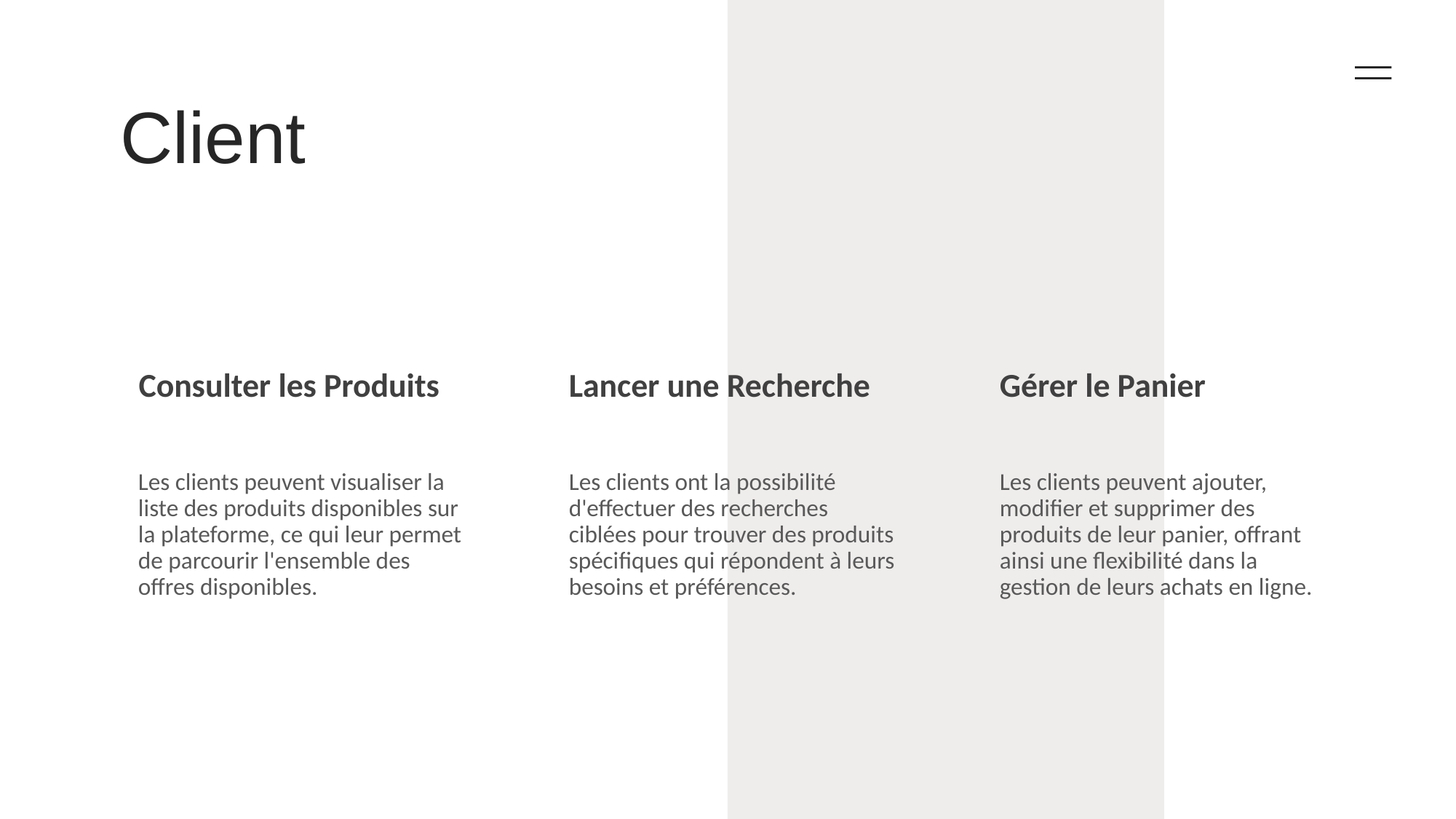

# Client
Consulter les Produits
Lancer une Recherche
Gérer le Panier
Les clients peuvent visualiser la liste des produits disponibles sur la plateforme, ce qui leur permet de parcourir l'ensemble des offres disponibles.
Les clients ont la possibilité d'effectuer des recherches ciblées pour trouver des produits spécifiques qui répondent à leurs besoins et préférences.
Les clients peuvent ajouter, modifier et supprimer des produits de leur panier, offrant ainsi une flexibilité dans la gestion de leurs achats en ligne.